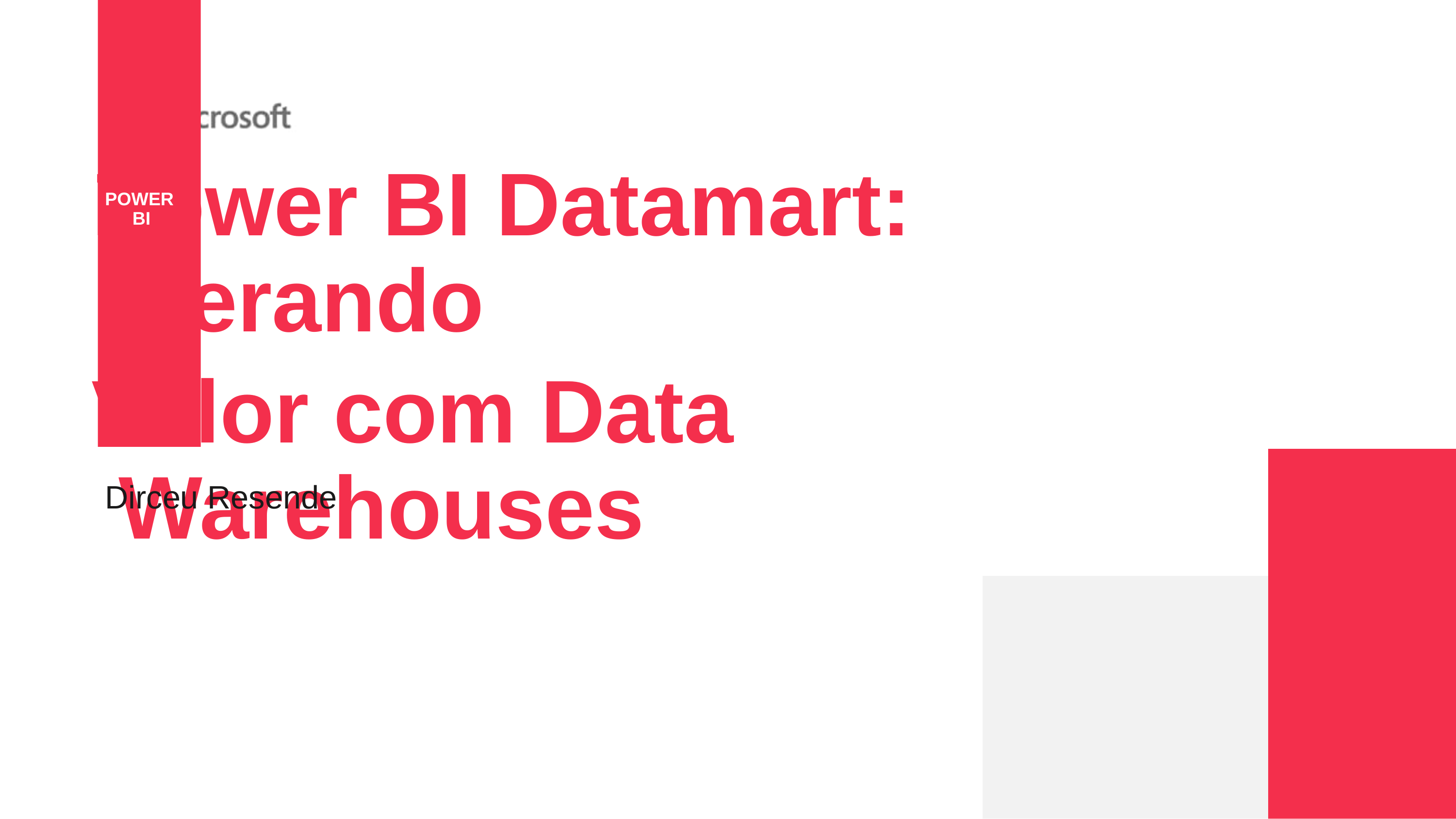

POWER BI
Power BI Datamart: Gerando
Valor com Data Warehouses

Dirceu Resende